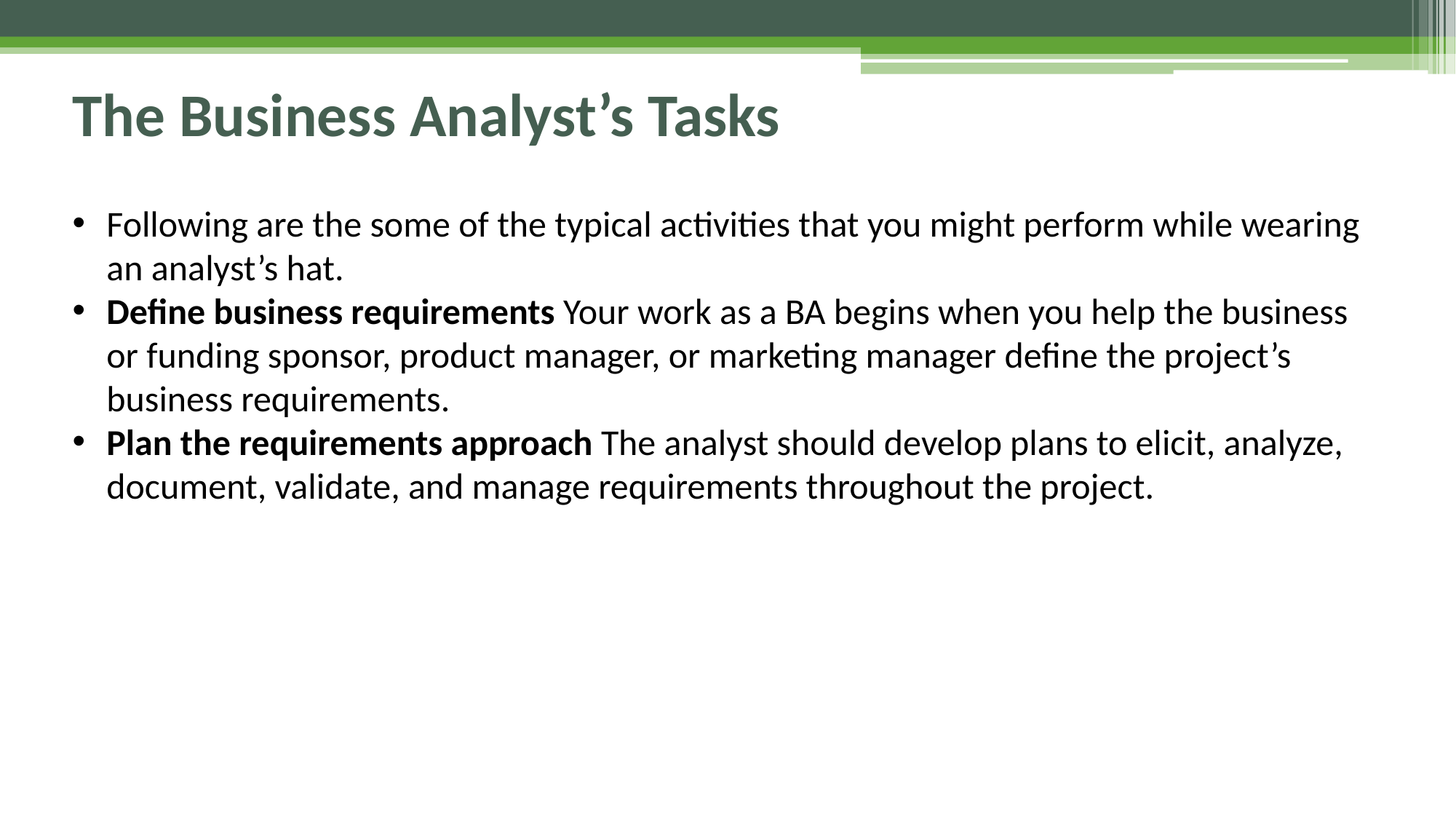

# The Business Analyst’s Tasks
Following are the some of the typical activities that you might perform while wearing an analyst’s hat.
Define business requirements Your work as a BA begins when you help the business or funding sponsor, product manager, or marketing manager define the project’s business requirements.
Plan the requirements approach The analyst should develop plans to elicit, analyze, document, validate, and manage requirements throughout the project.